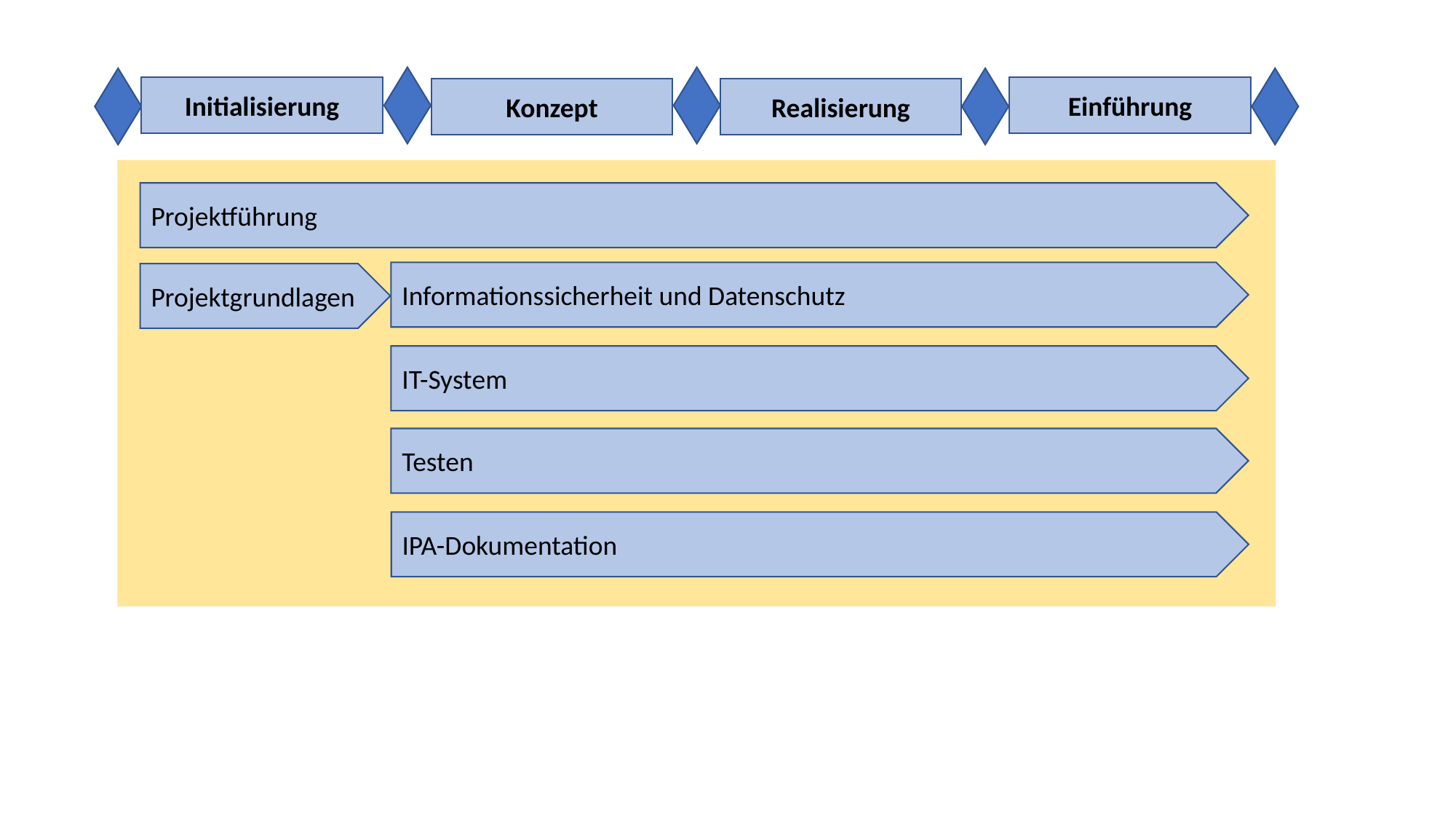

Einführung
Initialisierung
Konzept
Realisierung

Projektführung
Informationssicherheit und Datenschutz
Projektgrundlagen
IT-System
Testen
IPA-Dokumentation